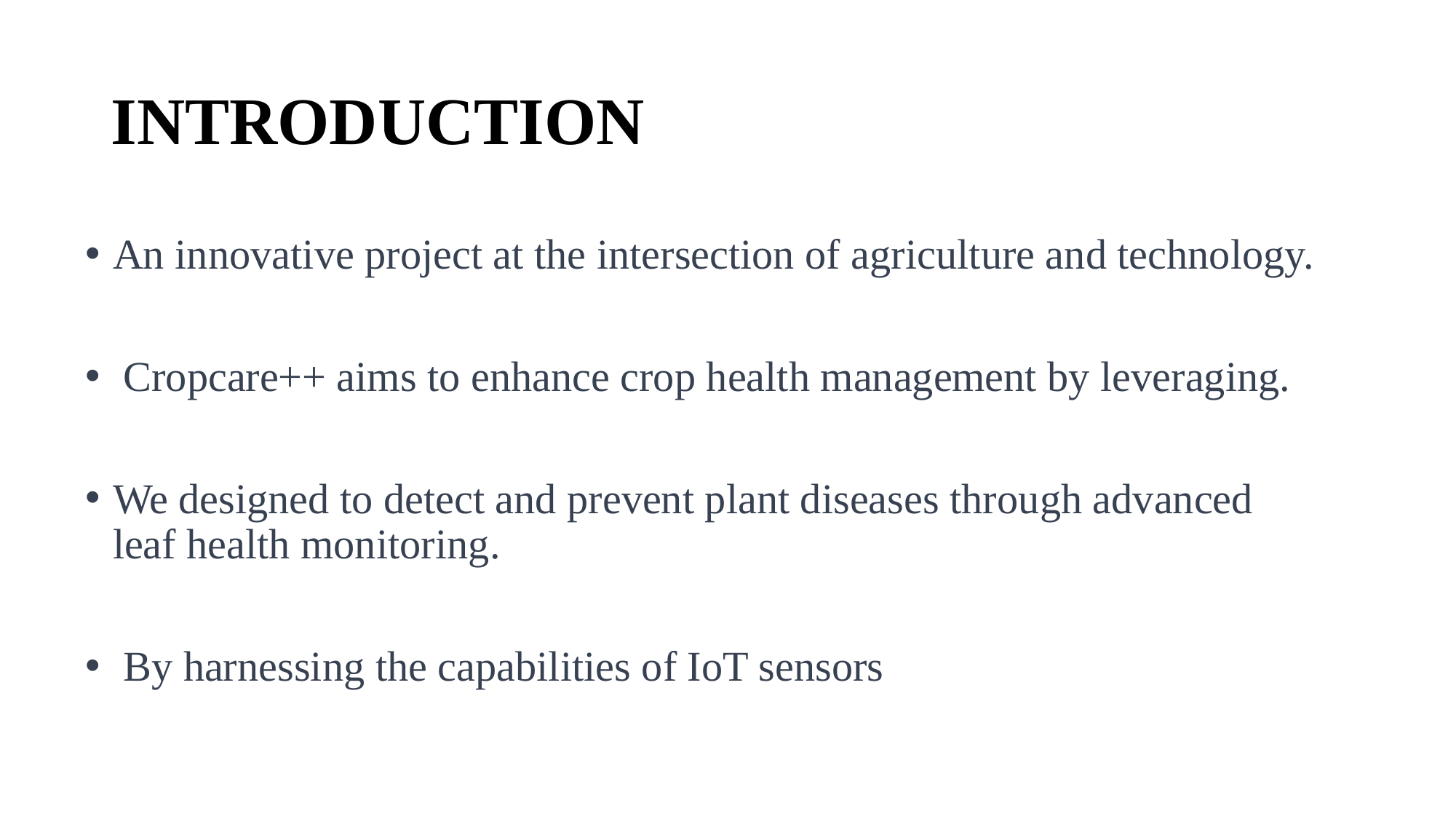

# INTRODUCTION
An innovative project at the intersection of agriculture and technology.

 Cropcare++ aims to enhance crop health management by leveraging.

We designed to detect and prevent plant diseases through advanced leaf health monitoring.

 By harnessing the capabilities of IoT sensors